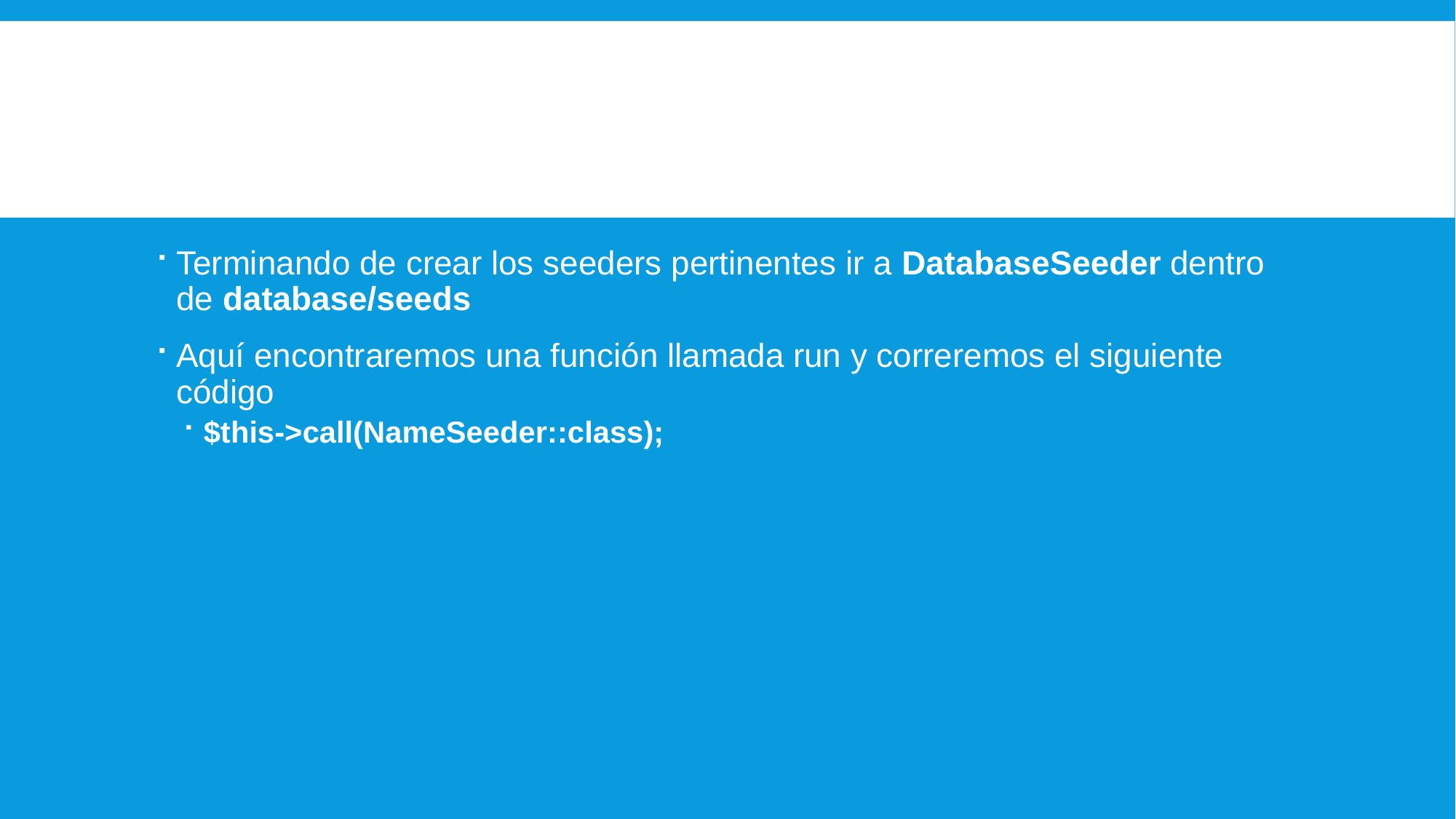

#
Terminando de crear los seeders pertinentes ir a DatabaseSeeder dentro de database/seeds
Aquí encontraremos una función llamada run y correremos el siguiente código
$this->call(NameSeeder::class);